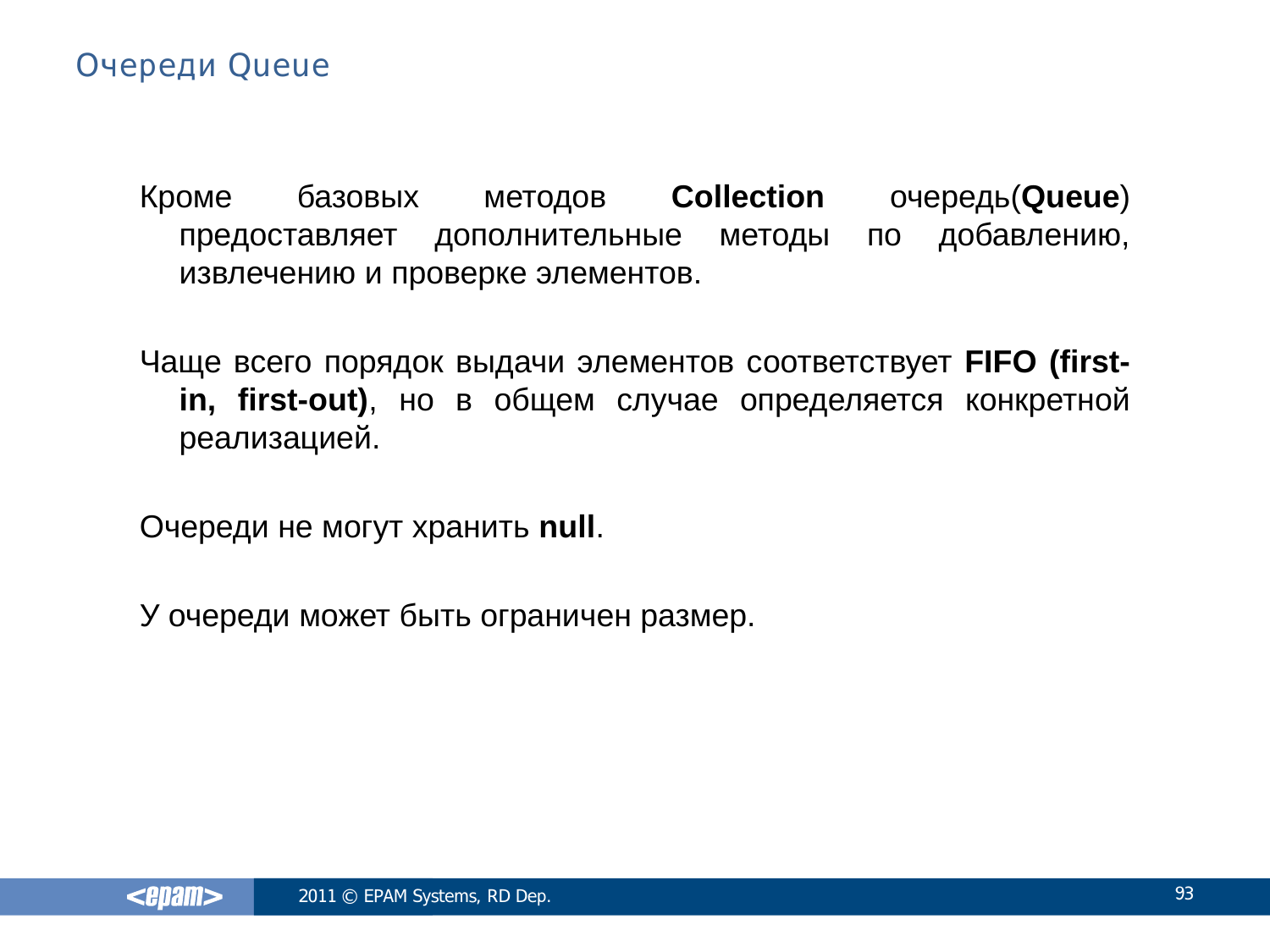

# Очереди Queue
Кроме базовых методов Collection очередь(Queue) предоставляет дополнительные методы по добавлению, извлечению и проверке элементов.

Чаще всего порядок выдачи элементов соответствует FIFO (first-in, first-out), но в общем случае определяется конкретной реализацией.

Очереди не могут хранить null.

У очереди может быть ограничен размер.

93
2011 © EPAM Systems, RD Dep.